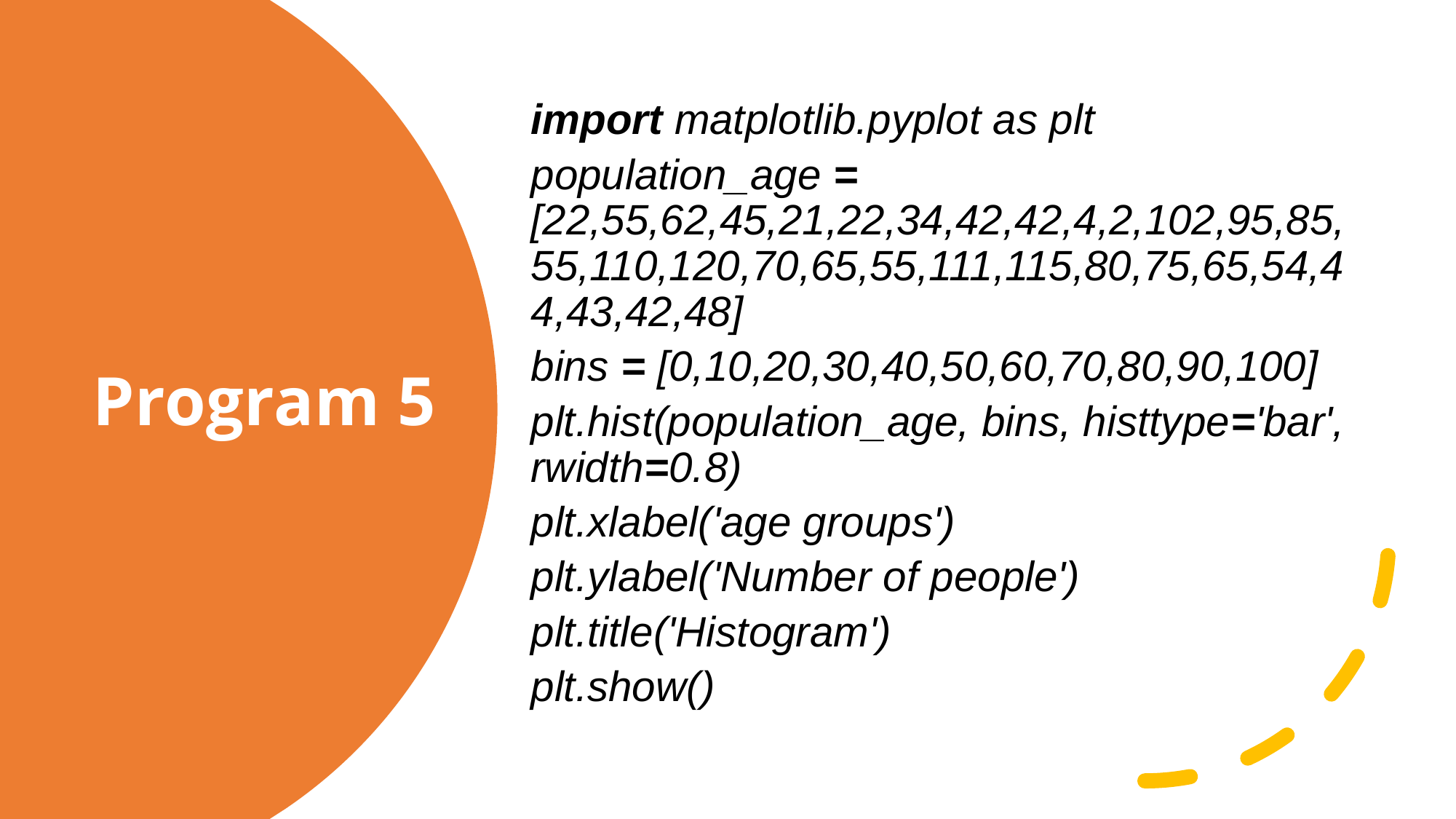

import matplotlib.pyplot as plt
population_age = [22,55,62,45,21,22,34,42,42,4,2,102,95,85,55,110,120,70,65,55,111,115,80,75,65,54,44,43,42,48]
bins = [0,10,20,30,40,50,60,70,80,90,100]
plt.hist(population_age, bins, histtype='bar', rwidth=0.8)
plt.xlabel('age groups')
plt.ylabel('Number of people')
plt.title('Histogram')
plt.show()
# Program 5